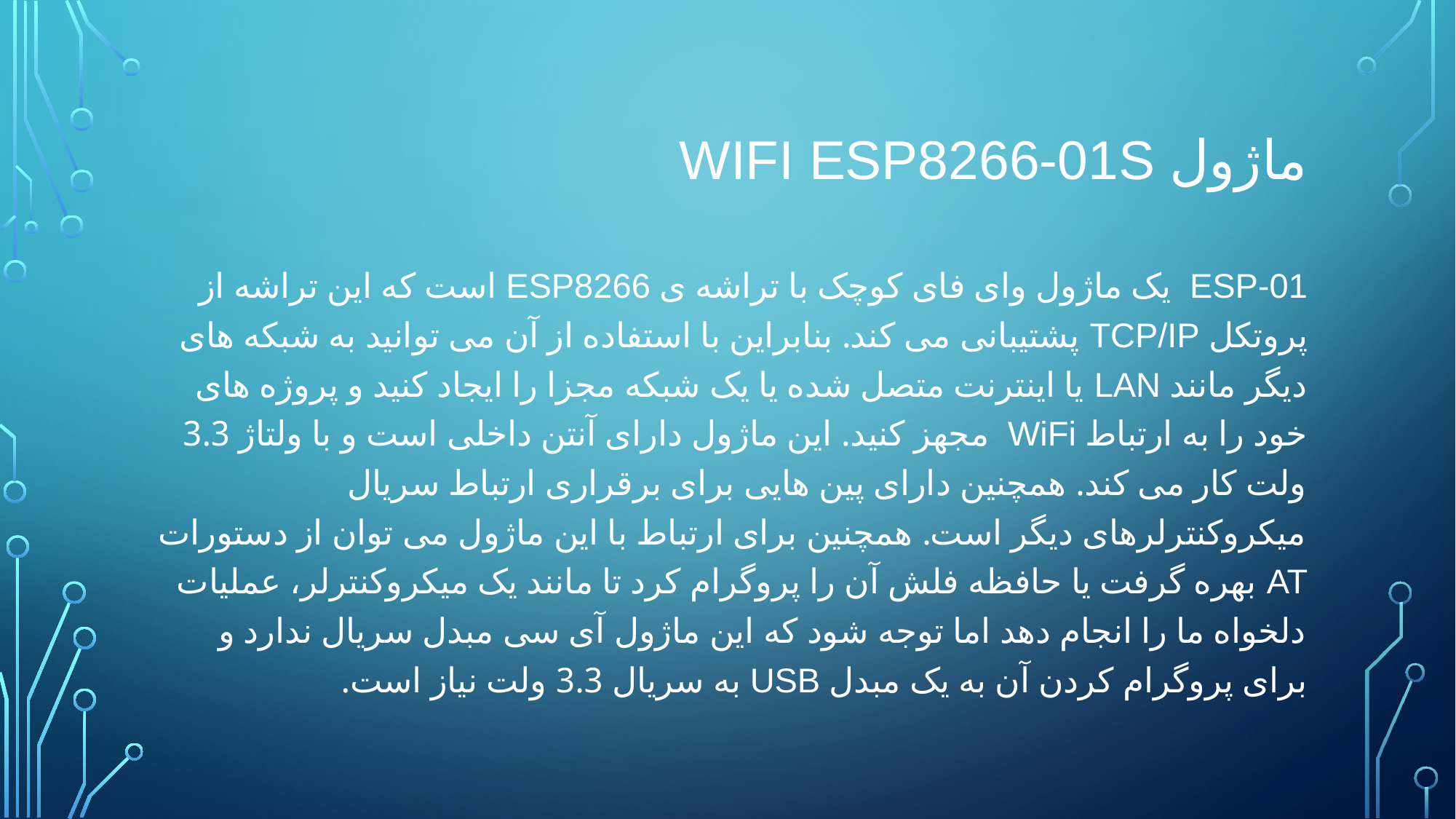

# ماژول WIFI ESP8266-01S
ESP-01  یک ماژول وای فای کوچک با تراشه‌ ی ESP8266 است که این تراشه از پروتکل TCP/IP پشتیبانی می ‌کند. بنابراین با استفاده از آن می‌ توانید به شبکه‌ های دیگر مانند LAN یا اینترنت متصل شده یا یک شبکه مجزا را ایجاد کنید و پروژه‌ های خود را به ارتباط WiFi  مجهز کنید. این ماژول دارای آنتن داخلی است و با ولتاژ 3.3 ولت کار می‌ کند. همچنین دارای پین‌ هایی برای برقراری ارتباط سریال میکروکنترلرهای دیگر است. همچنین برای ارتباط با این ماژول می ‌توان از دستورات AT بهره گرفت یا حافظه فلش آن را پروگرام کرد تا مانند یک میکروکنترلر، عملیات دلخواه ما را انجام دهد اما توجه شود که این ماژول آی سی مبدل سریال ندارد و برای پروگرام کردن آن به یک مبدل USB به سریال 3.3 ولت نیاز است.